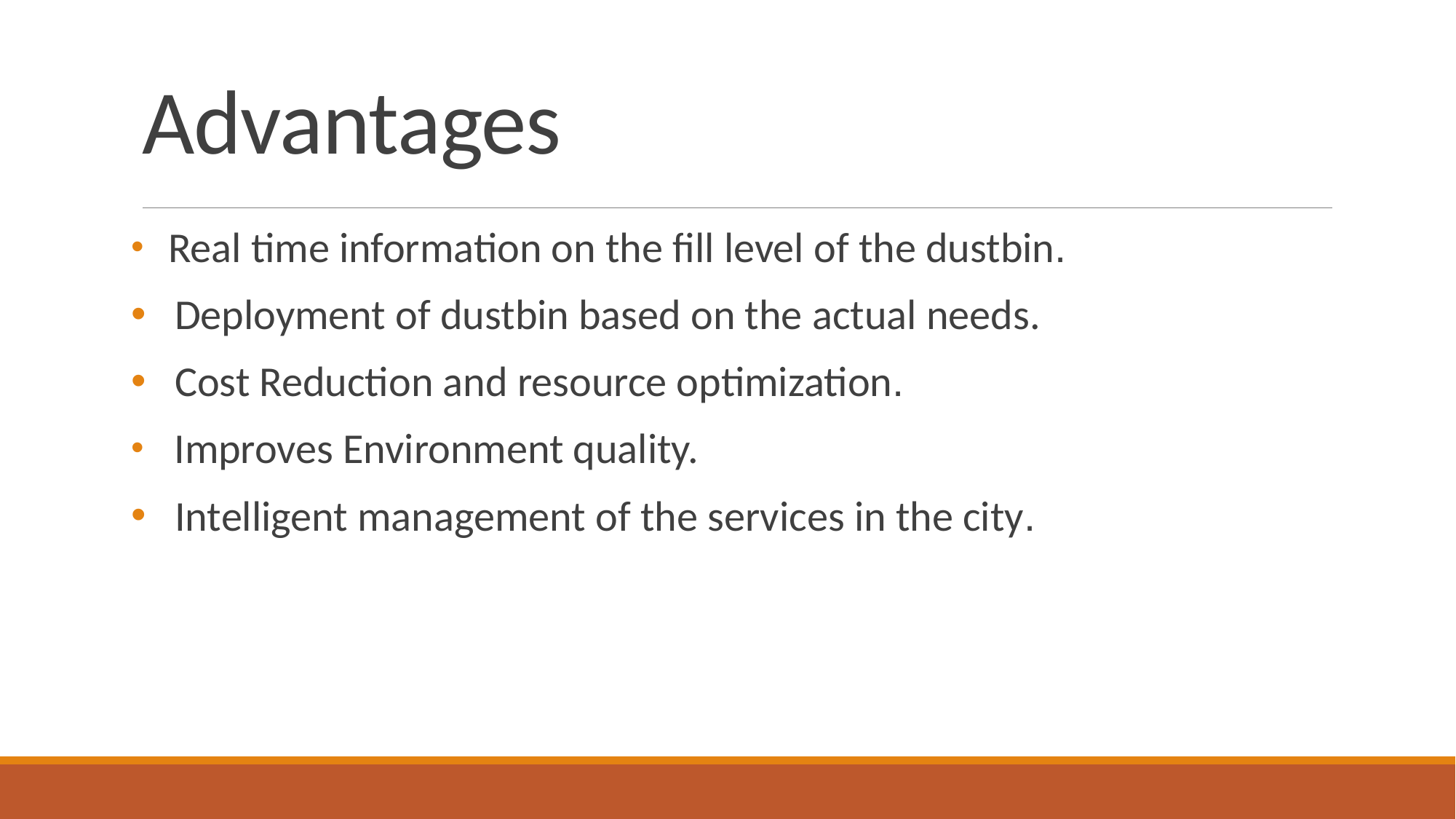

# Advantages
   Real time information on the fill level of the dustbin.
   Deployment of dustbin based on the actual needs.
   Cost Reduction and resource optimization.
   Improves Environment quality.
   Intelligent management of the services in the city.